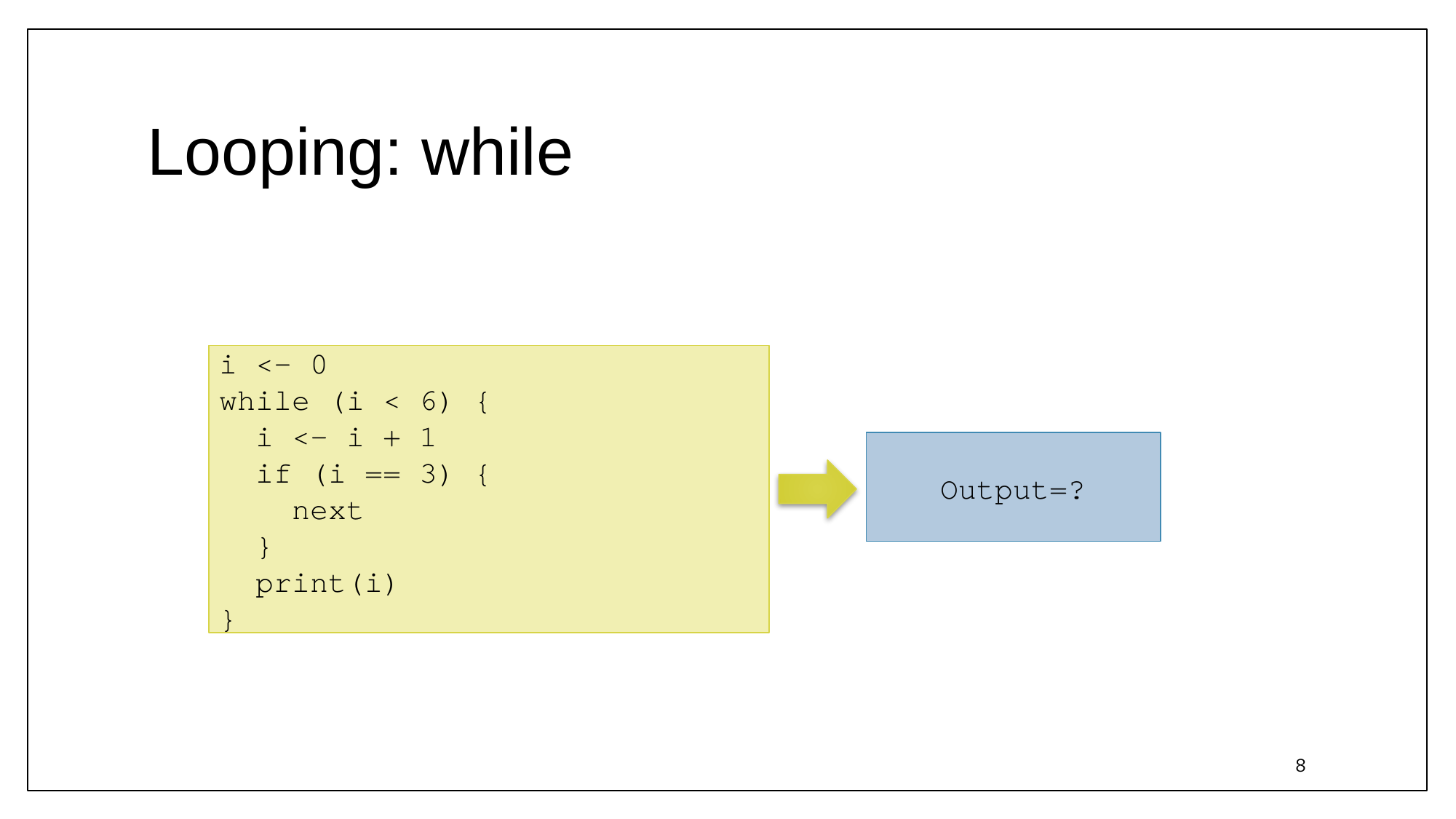

# Looping: while

i <- 0
while (i < 6) {
  i <- i + 1
  if (i == 3) {
    next
  }
  print(i)
}
Output=?

8